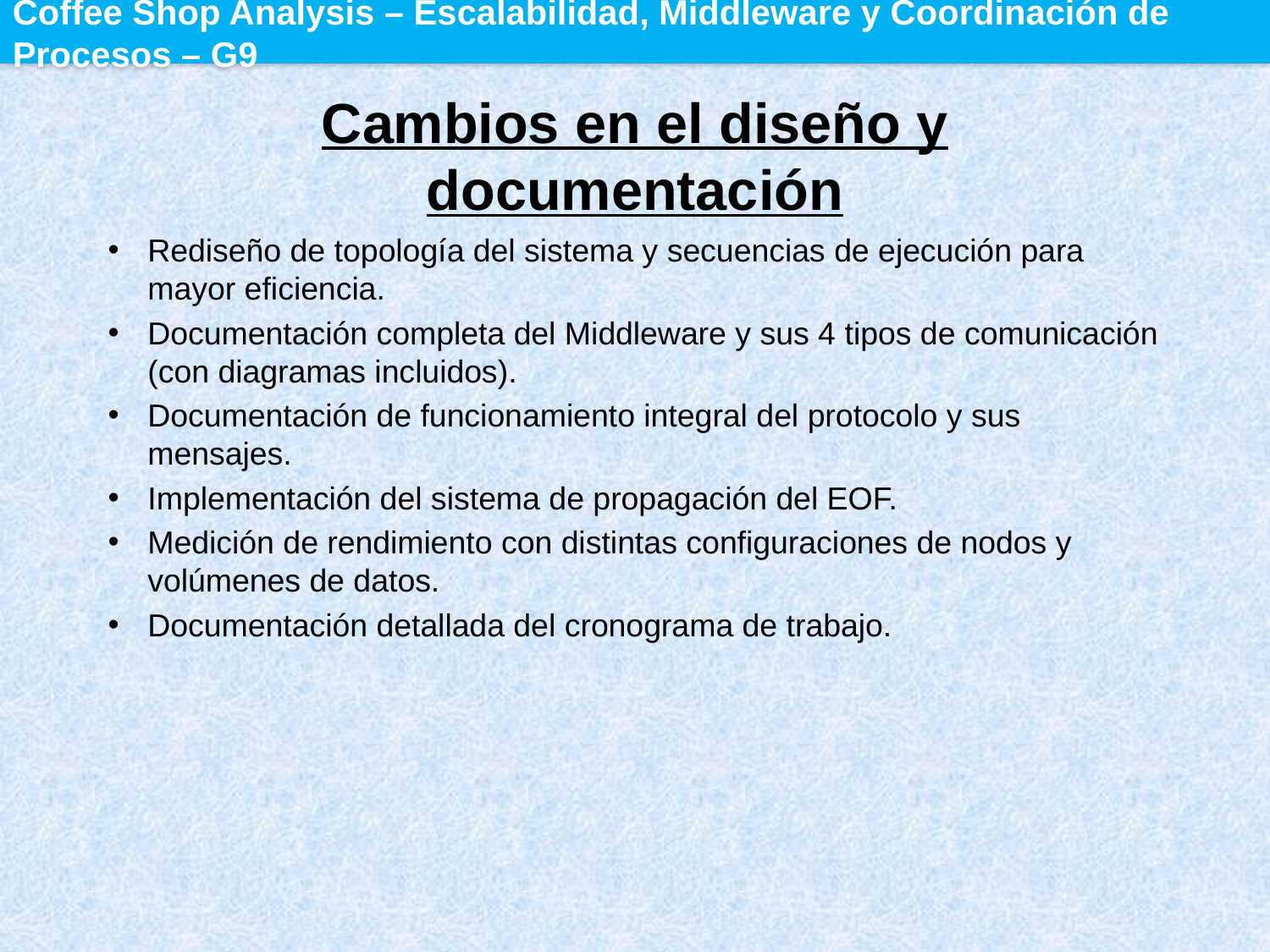

Coffee Shop Analysis – Escalabilidad, Middleware y Coordinación de Procesos – G9
# Cambios en el diseño y documentación
Rediseño de topología del sistema y secuencias de ejecución para mayor eficiencia.
Documentación completa del Middleware y sus 4 tipos de comunicación (con diagramas incluidos).
Documentación de funcionamiento integral del protocolo y sus mensajes.
Implementación del sistema de propagación del EOF.
Medición de rendimiento con distintas configuraciones de nodos y volúmenes de datos.
Documentación detallada del cronograma de trabajo.